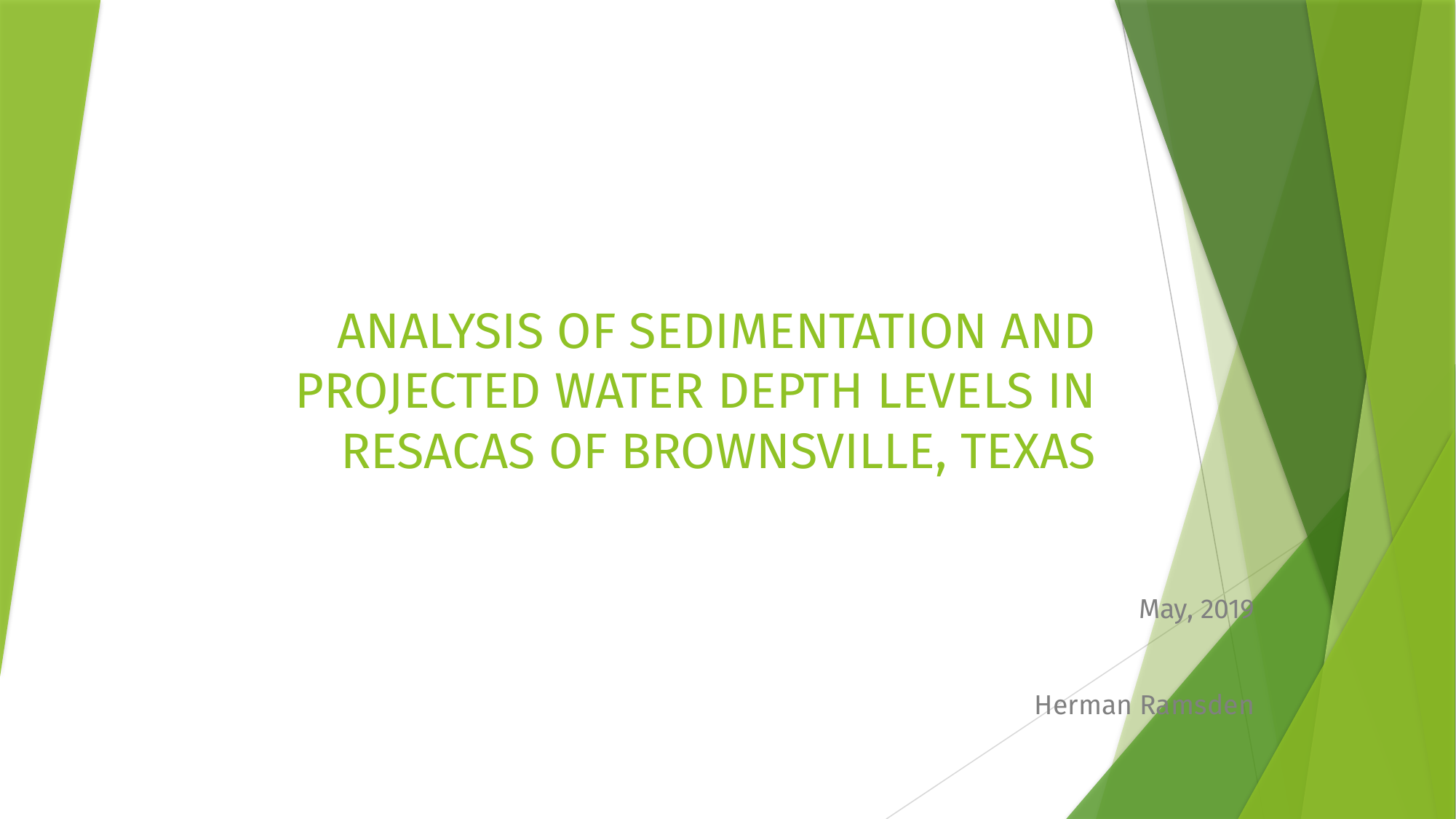

# ANALYSIS OF SEDIMENTATION AND PROJECTED WATER DEPTH LEVELS IN RESACAS OF BROWNSVILLE, TEXAS
May, 2019

Herman Ramsden